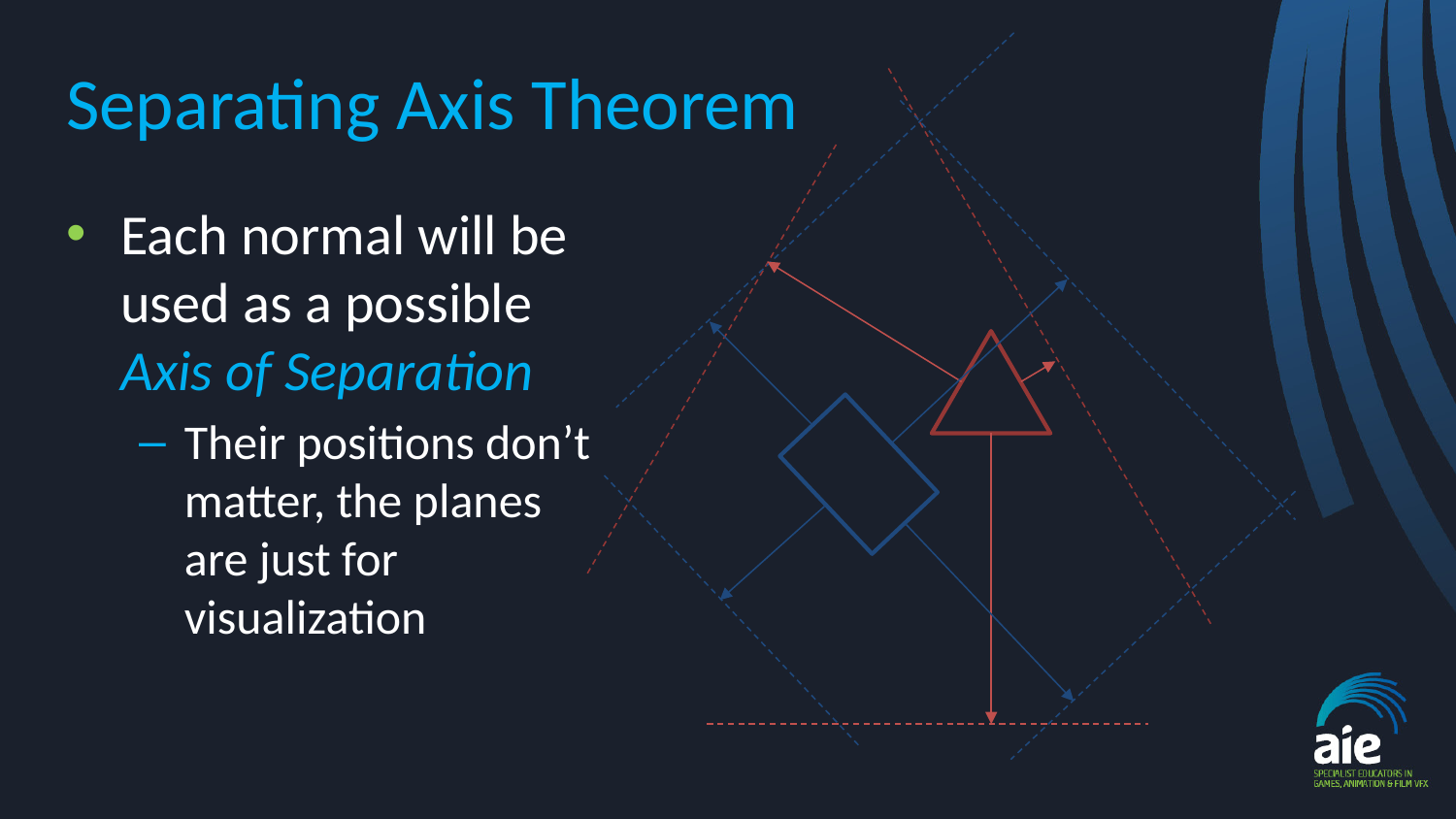

# Separating Axis Theorem

Each normal will be used as a possible Axis of Separation
Their positions don’t matter, the planes are just for visualization